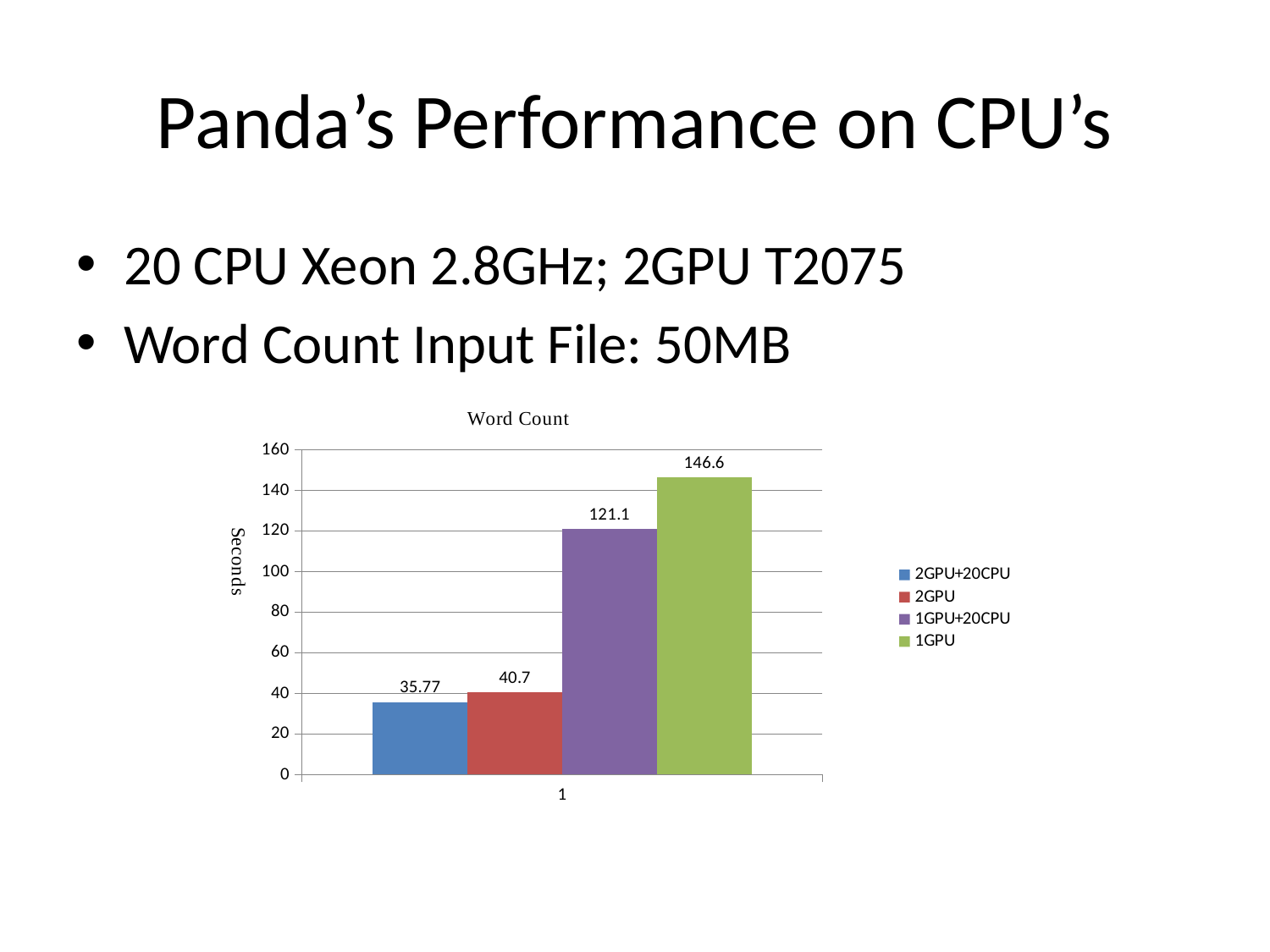

# Panda’s Performance on CPU’s
20 CPU Xeon 2.8GHz; 2GPU T2075
Word Count Input File: 50MB

### Chart

| Category |  |  |  |  |
|---|---|---|---|---|